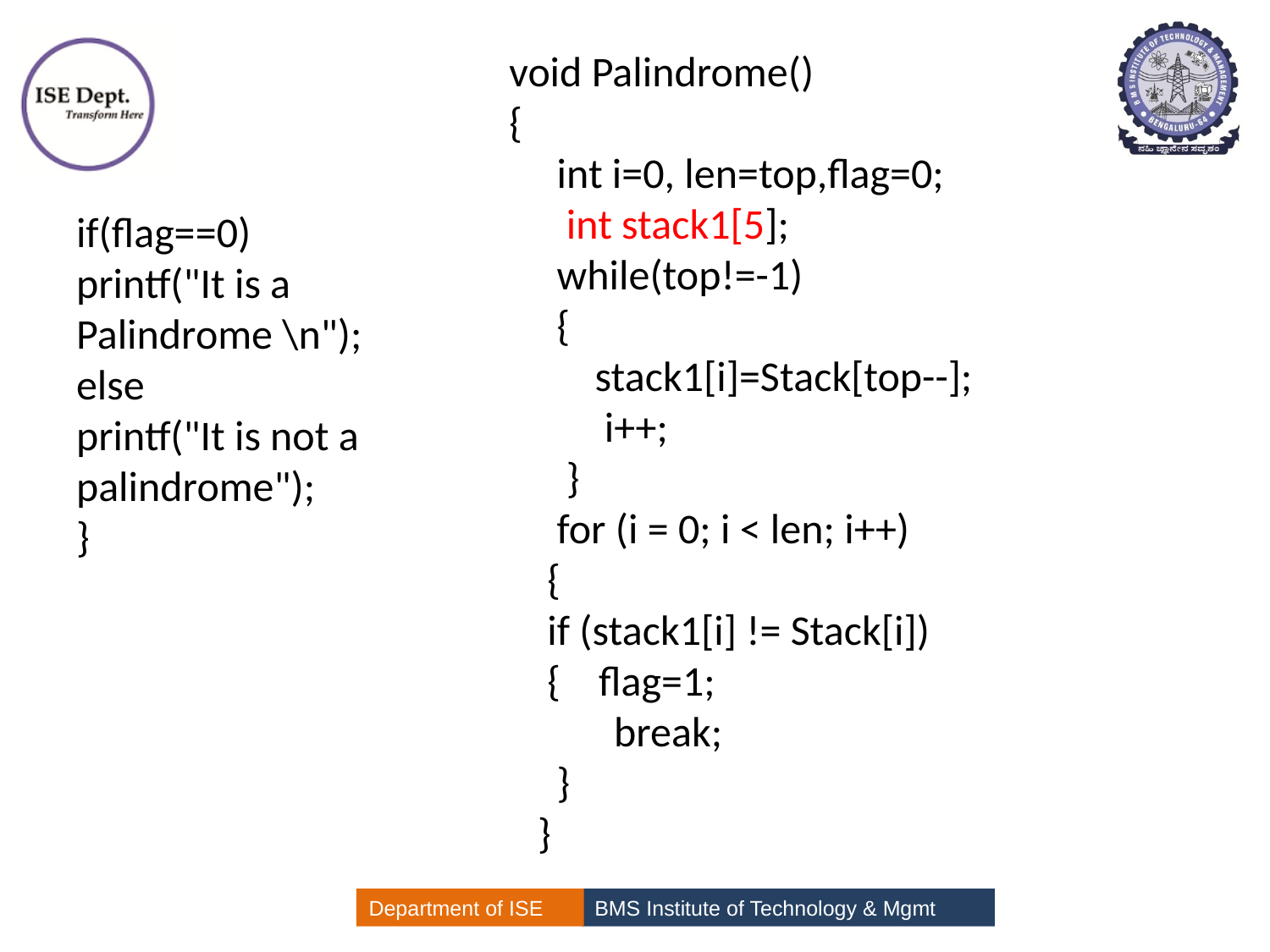

#
void Palindrome()
{
     int i=0, len=top,flag=0;
      int stack1[5];
     while(top!=-1)
     {
         stack1[i]=Stack[top--];
          i++;
      }
     for (i = 0; i < len; i++)
    {
    if (stack1[i] != Stack[i])
    {    flag=1;
           break;
     }
   }
if(flag==0)
printf("It is a Palindrome \n");
else
printf("It is not a palindrome");
}